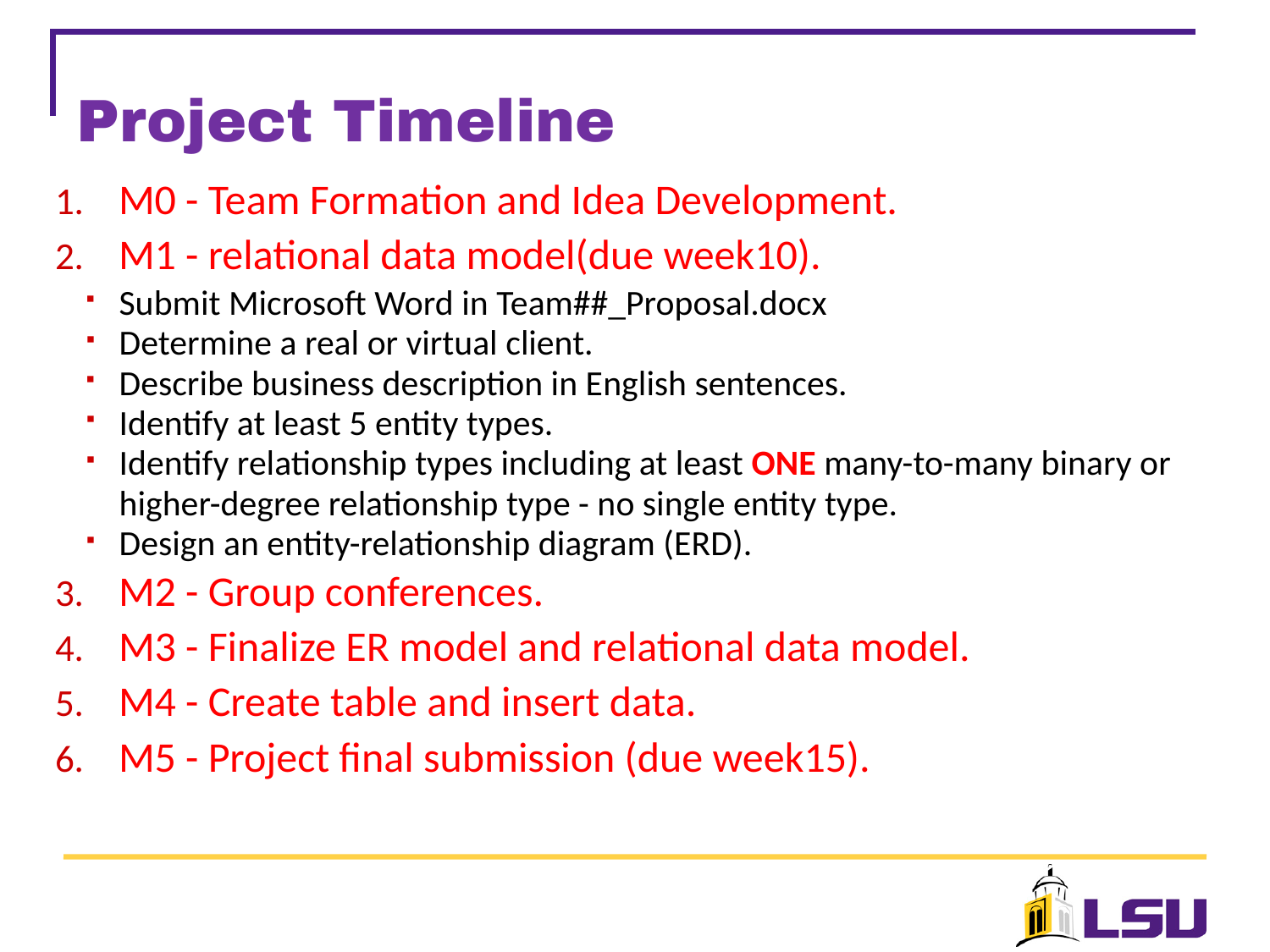

# Project Timeline
M0 - Team Formation and Idea Development.
M1 - relational data model(due week10).
Submit Microsoft Word in Team##_Proposal.docx
Determine a real or virtual client.
Describe business description in English sentences.
Identify at least 5 entity types.
Identify relationship types including at least ONE many-to-many binary or higher-degree relationship type - no single entity type.
Design an entity-relationship diagram (ERD).
M2 - Group conferences.
M3 - Finalize ER model and relational data model.
M4 - Create table and insert data.
M5 - Project final submission (due week15).